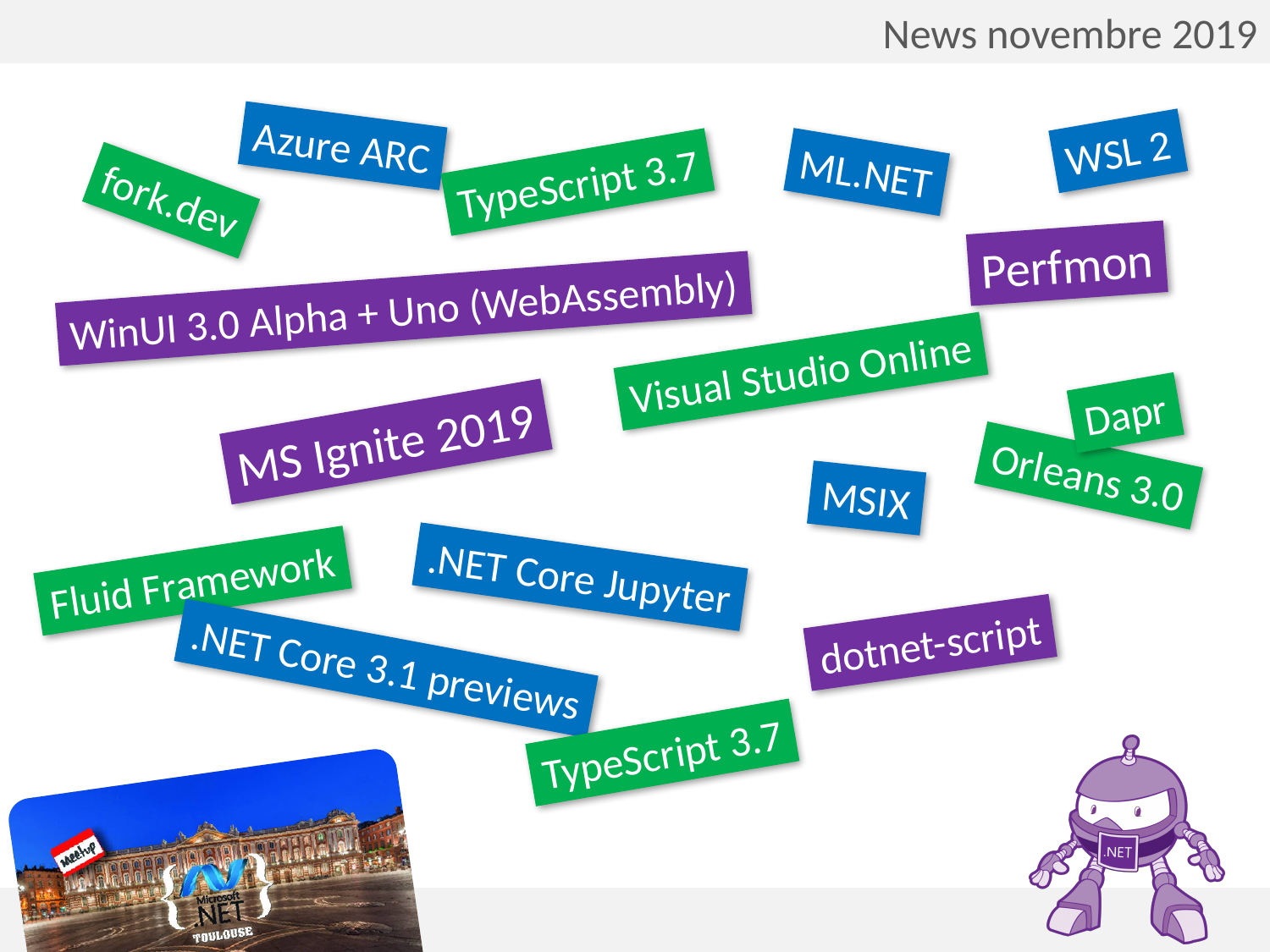

Azure ARC
WSL 2
ML.NET
TypeScript 3.7
fork.dev
Perfmon
WinUI 3.0 Alpha + Uno (WebAssembly)
Visual Studio Online
Dapr
MS Ignite 2019
Orleans 3.0
MSIX
.NET Core Jupyter
Fluid Framework
dotnet-script
.NET Core 3.1 previews
TypeScript 3.7